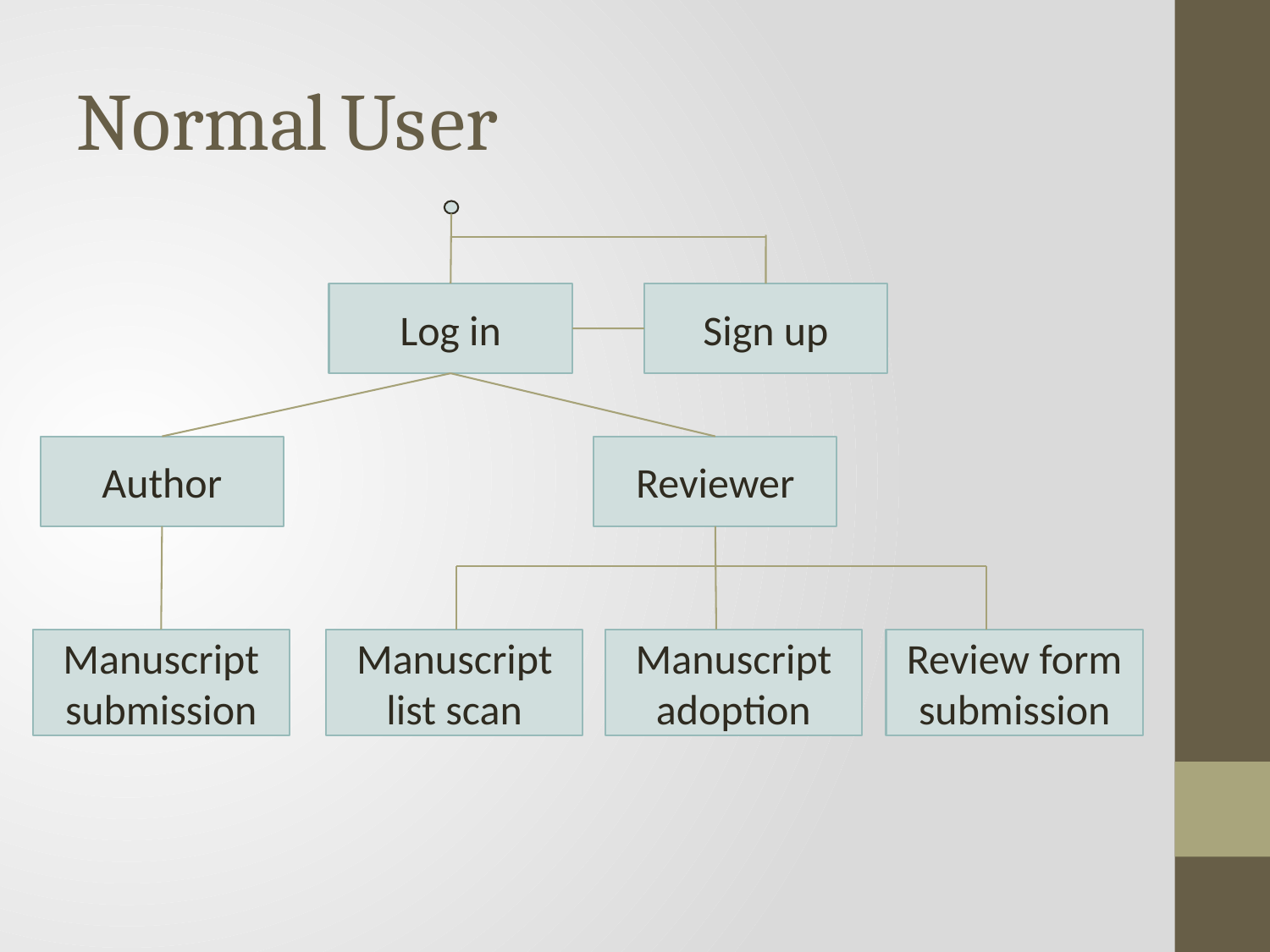

# Normal User

Log in
Sign up
Author
Reviewer
Manuscript submission
Manuscript list scan
Manuscript adoption
Review form submission